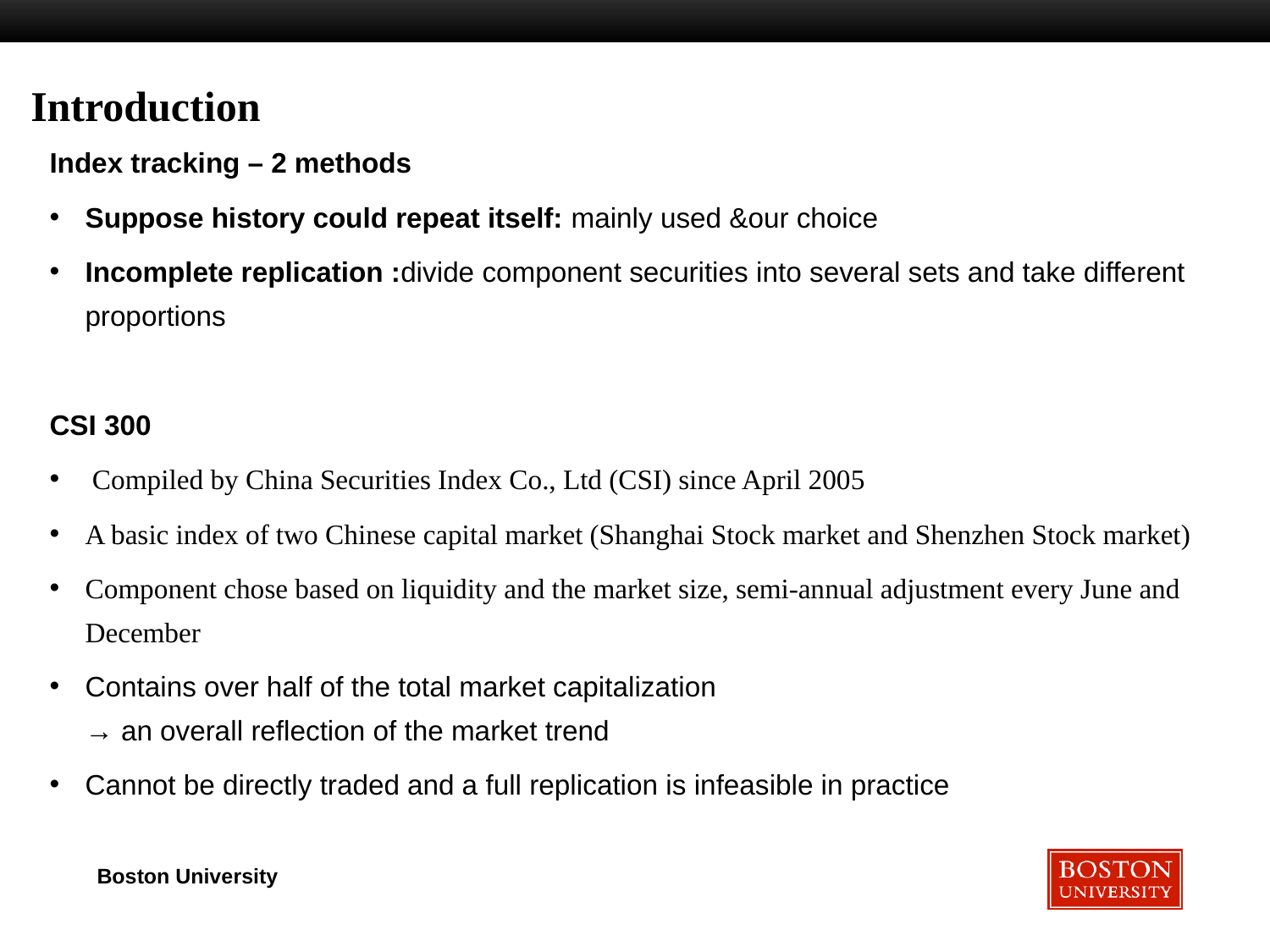

# Introduction

Index tracking – 2 methods
Suppose history could repeat itself: mainly used &our choice
Incomplete replication :divide component securities into several sets and take different proportions

CSI 300
 Compiled by China Securities Index Co., Ltd (CSI) since April 2005
A basic index of two Chinese capital market (Shanghai Stock market and Shenzhen Stock market)
Component chose based on liquidity and the market size, semi-annual adjustment every June and December
Contains over half of the total market capitalization
→ an overall reflection of the market trend
Cannot be directly traded and a full replication is infeasible in practice